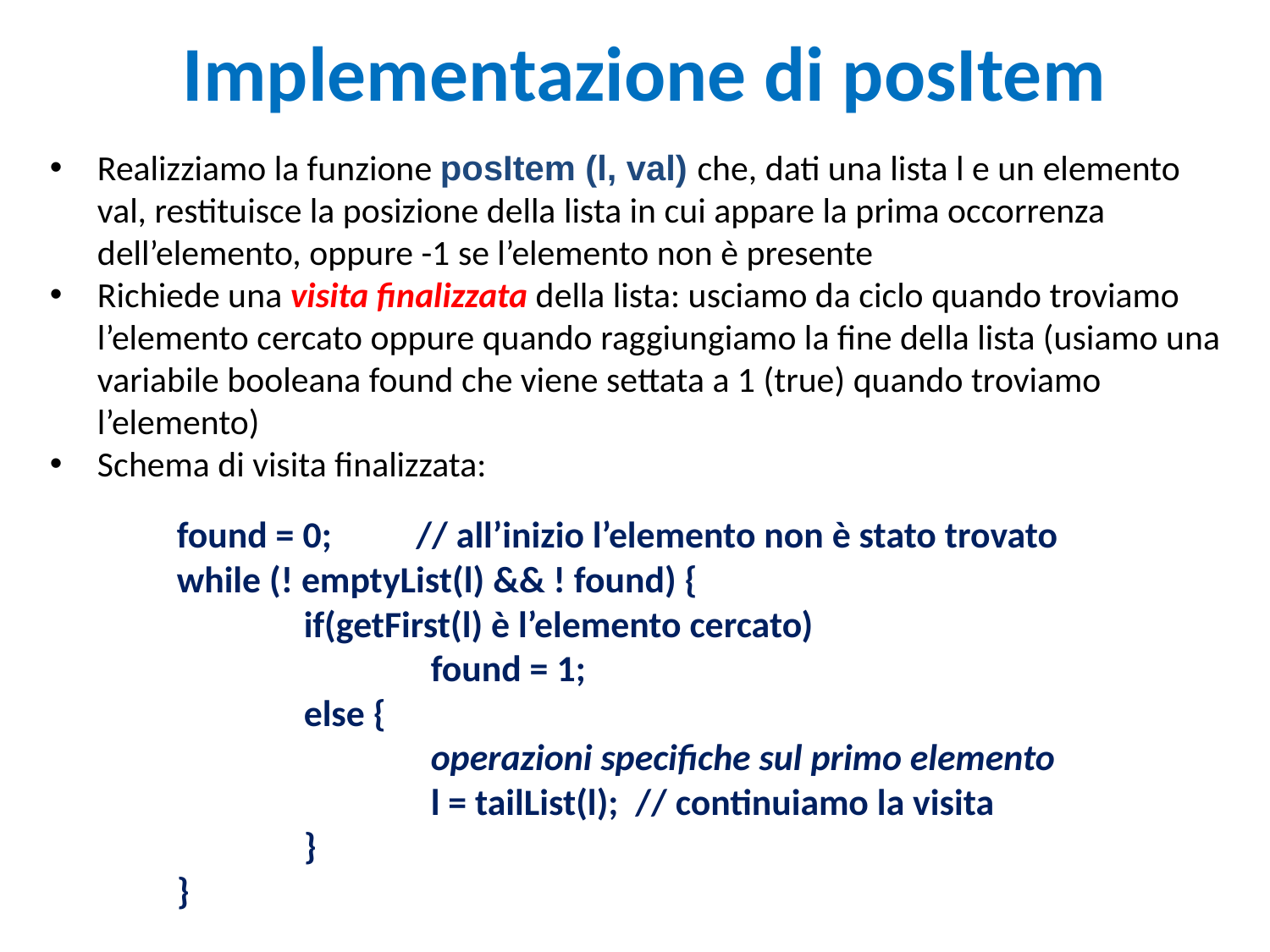

# Implementazione di posItem
Realizziamo la funzione posItem (l, val) che, dati una lista l e un elemento val, restituisce la posizione della lista in cui appare la prima occorrenza dell’elemento, oppure -1 se l’elemento non è presente
Richiede una visita finalizzata della lista: usciamo da ciclo quando troviamo l’elemento cercato oppure quando raggiungiamo la fine della lista (usiamo una variabile booleana found che viene settata a 1 (true) quando troviamo l’elemento)
Schema di visita finalizzata:

	found = 0;          // all’inizio l’elemento non è stato trovato
	while (! emptyList(l) && ! found) {
		if(getFirst(l) è l’elemento cercato)
			found = 1;
		else {
			operazioni specifiche sul primo elemento
			l = tailList(l);  // continuiamo la visita
		}
	}